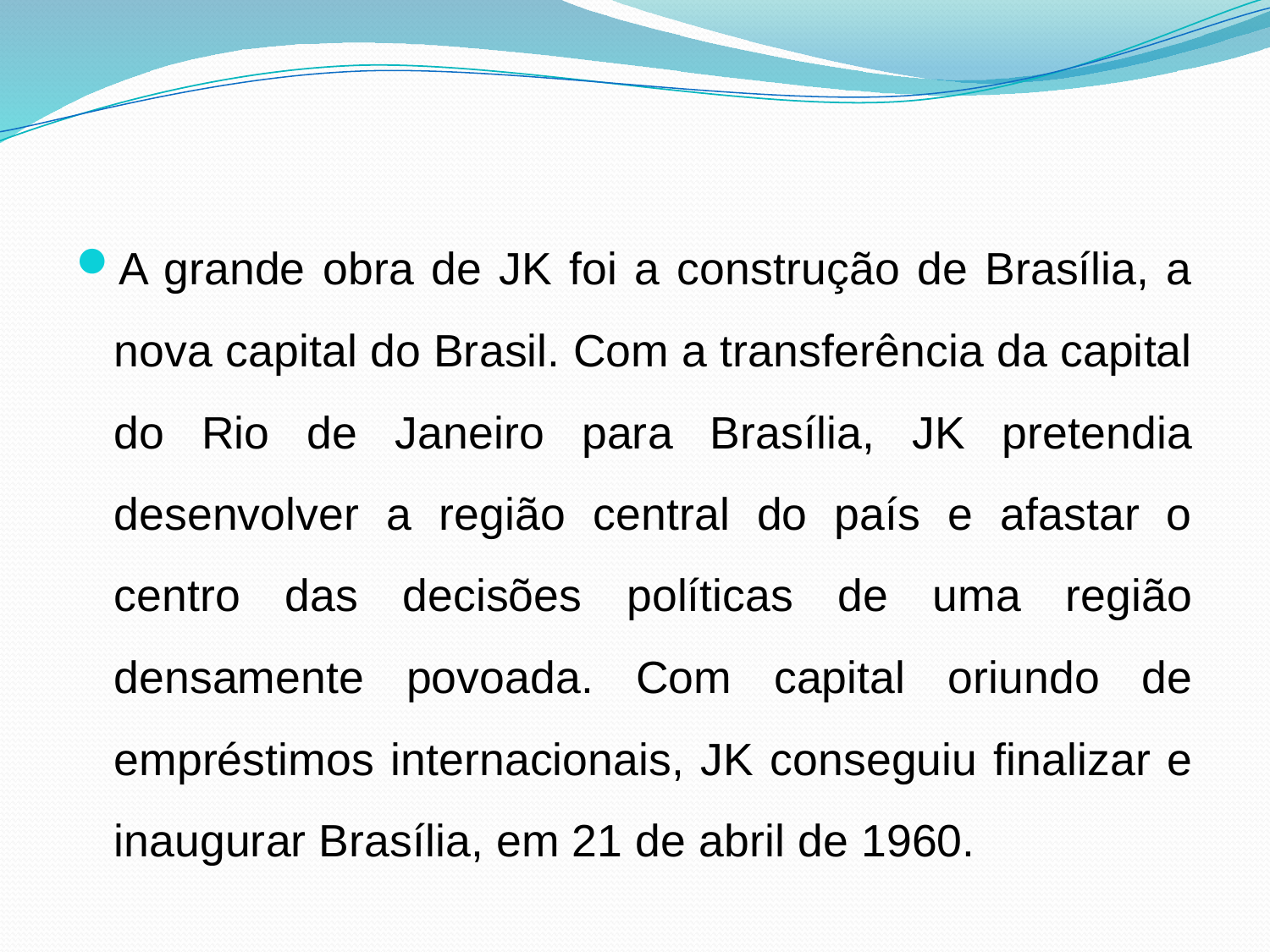

#
A grande obra de JK foi a construção de Brasília, a nova capital do Brasil. Com a transferência da capital do Rio de Janeiro para Brasília, JK pretendia desenvolver a região central do país e afastar o centro das decisões políticas de uma região densamente povoada. Com capital oriundo de empréstimos internacionais, JK conseguiu finalizar e inaugurar Brasília, em 21 de abril de 1960.